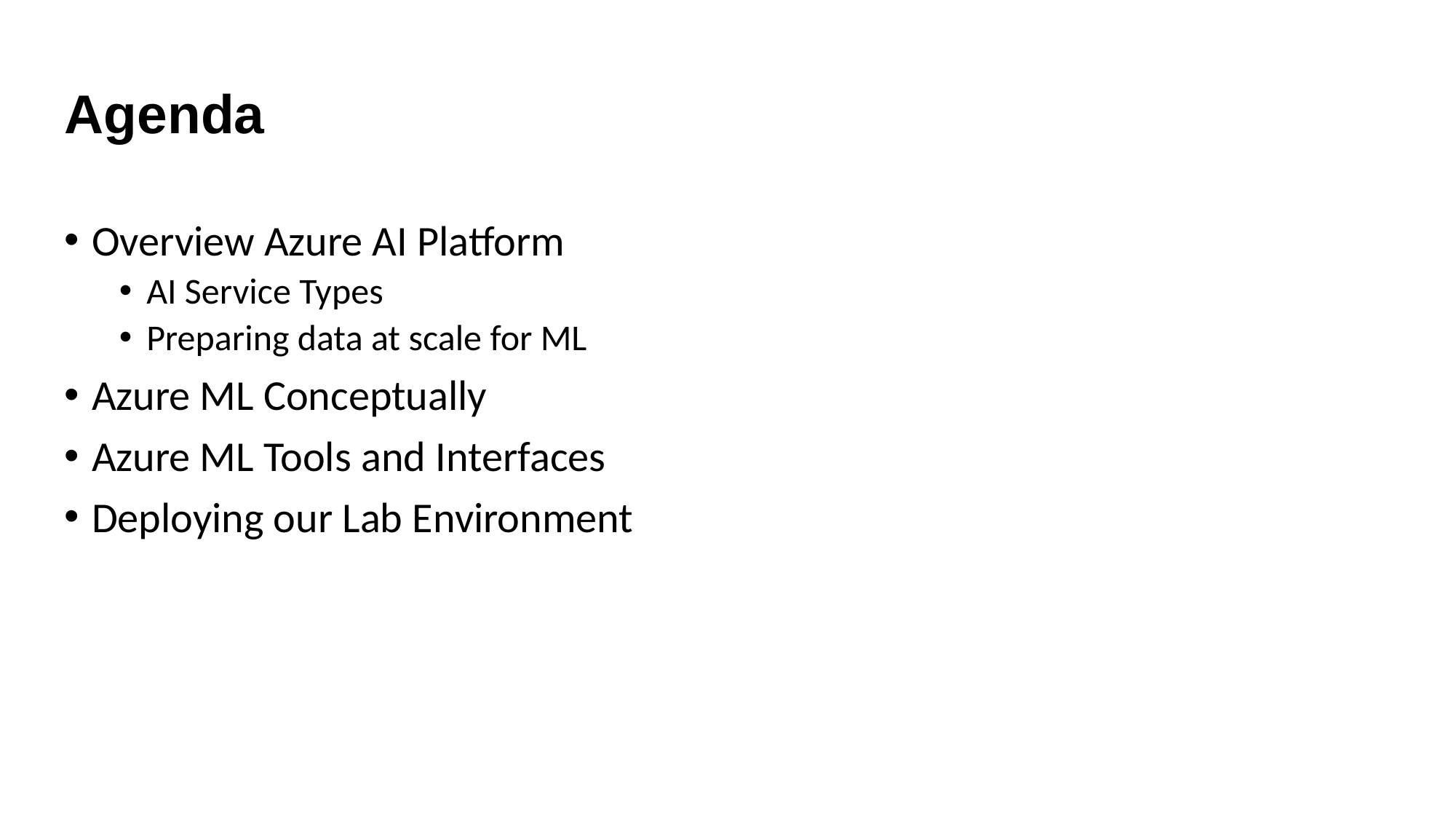

Agenda
Overview Azure AI Platform
AI Service Types
Preparing data at scale for ML
Azure ML Conceptually
Azure ML Tools and Interfaces
Deploying our Lab Environment